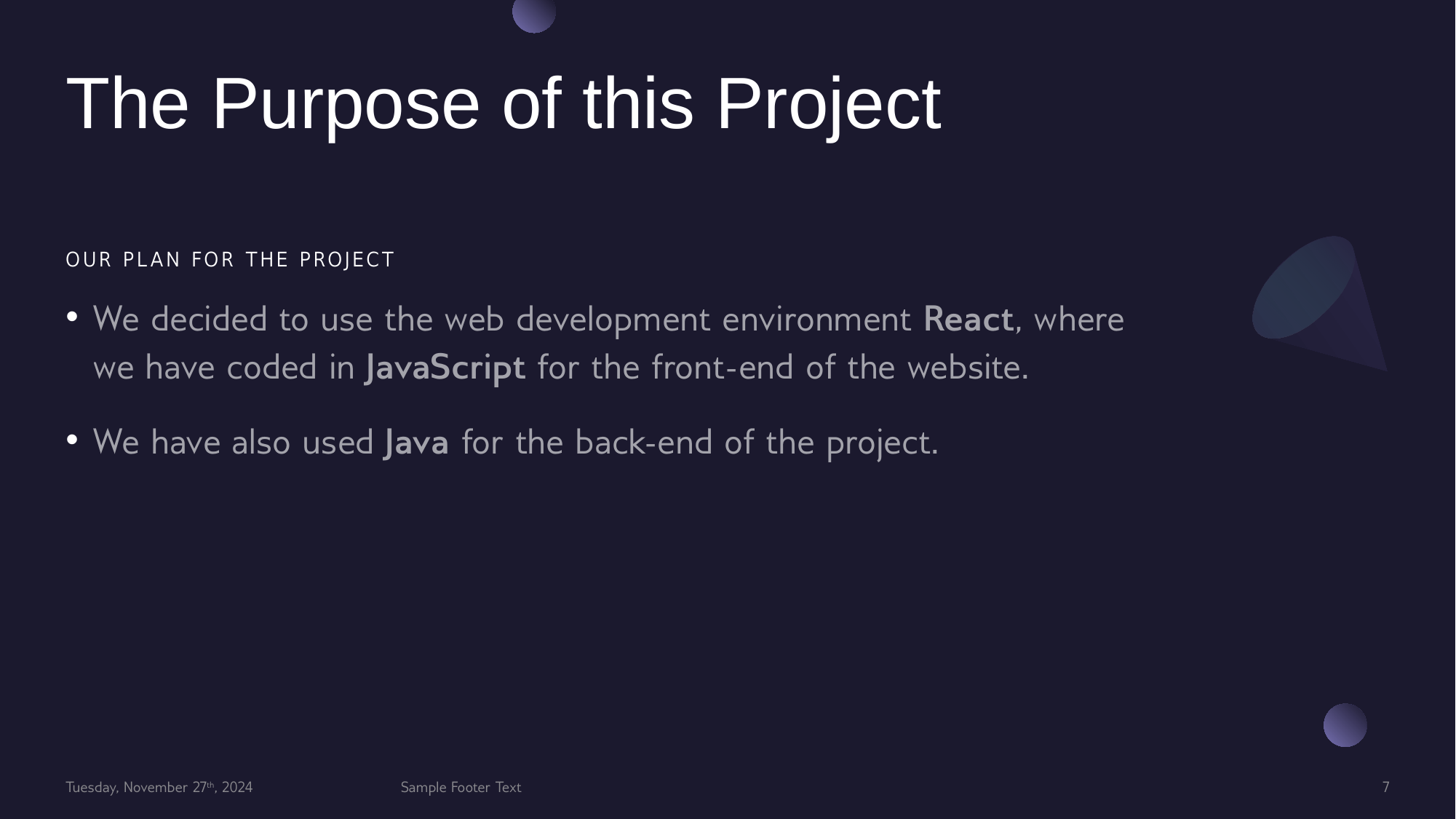

# The Purpose of this Project
Our plan for the project

We decided to use the web development environment React, where we have coded in JavaScript for the front-end of the website.
We have also used Java for the back-end of the project.
Tuesday, November 27th, 2024
Sample Footer Text
7